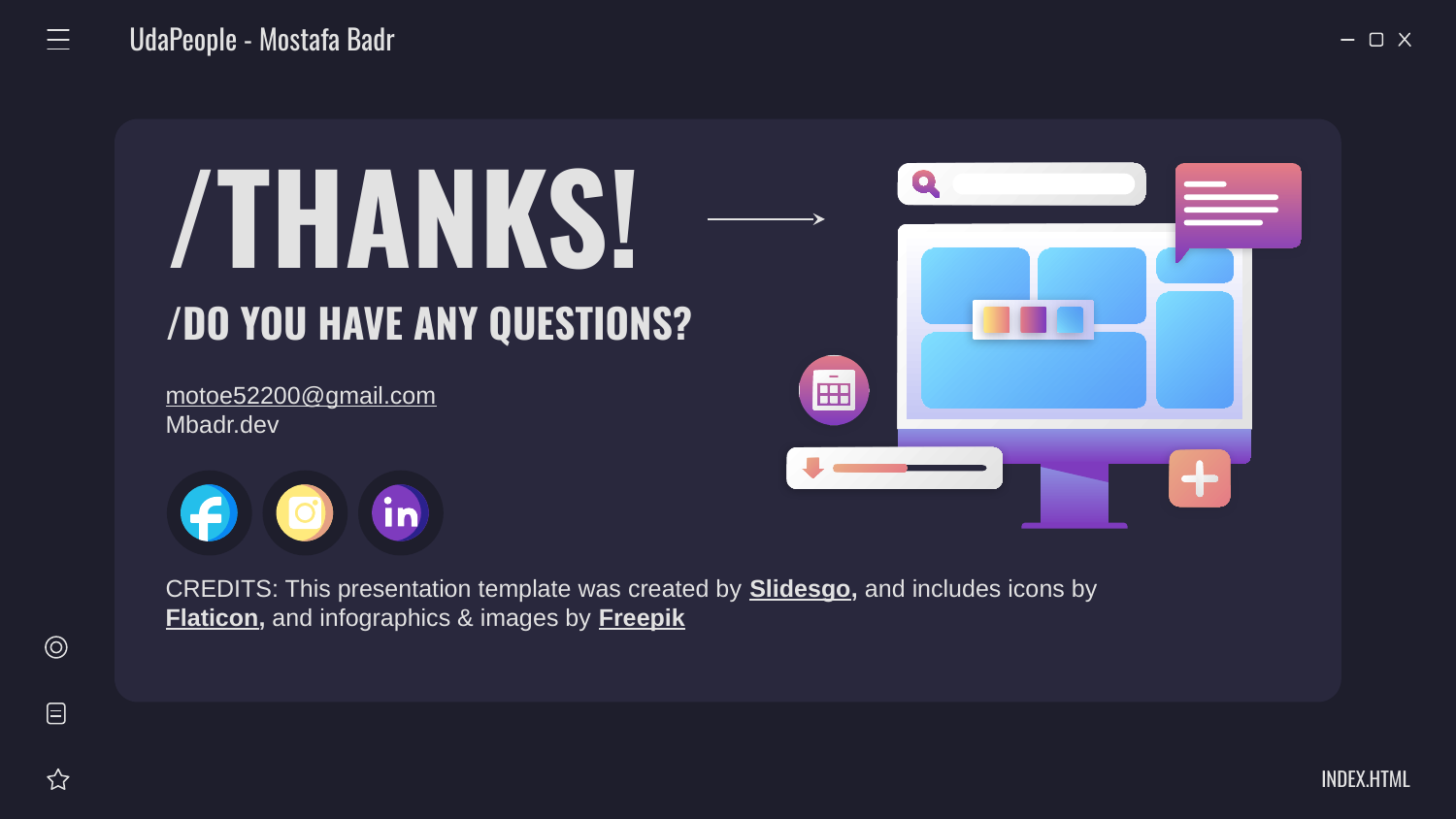

UdaPeople - Mostafa Badr

# /THANKS!

/DO YOU HAVE ANY QUESTIONS?

motoe52200@gmail.com
Mbadr.dev

INDEX.HTML